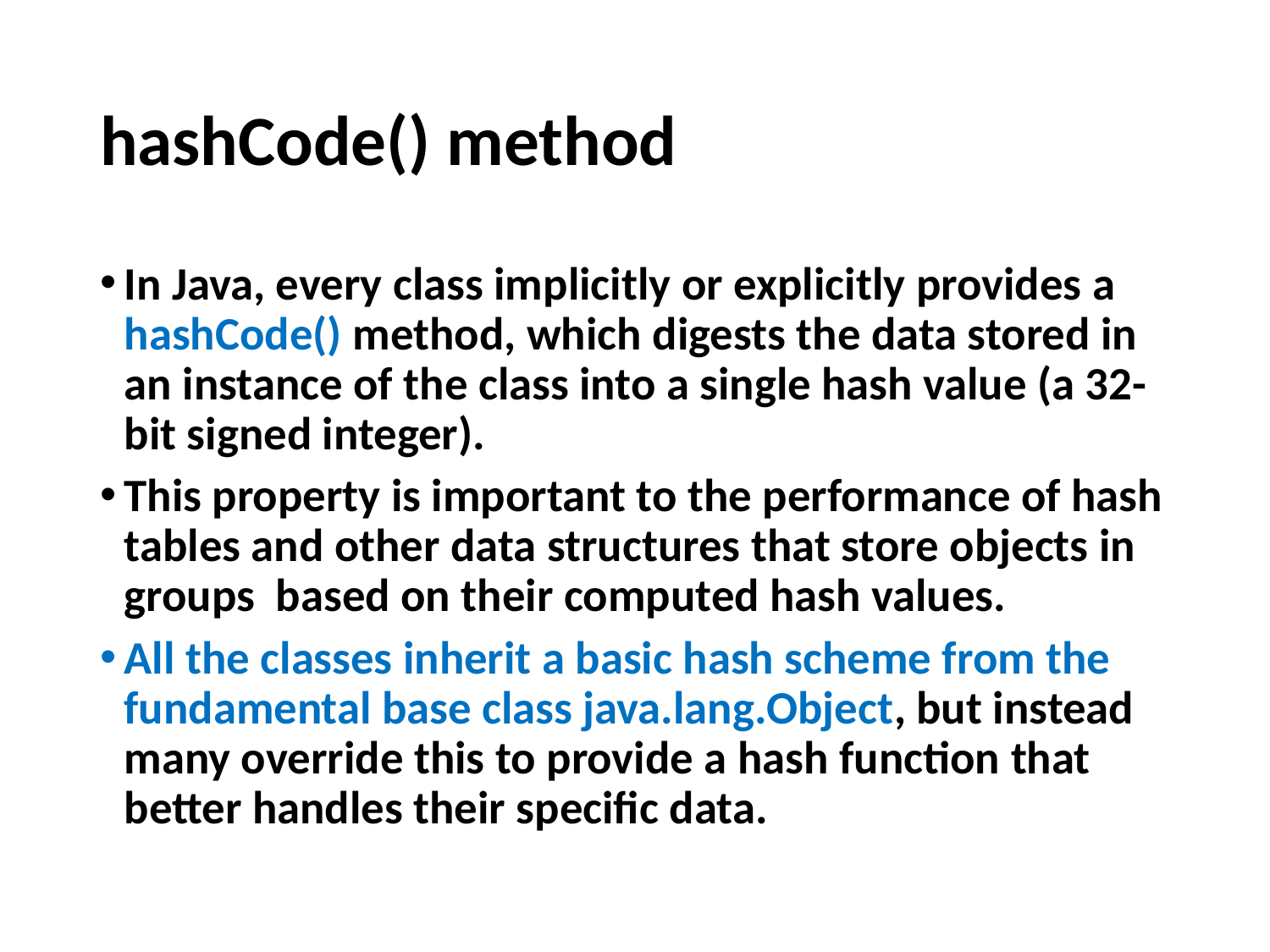

# hashCode() method
In Java, every class implicitly or explicitly provides a hashCode() method, which digests the data stored in an instance of the class into a single hash value (a 32-bit signed integer).
This property is important to the performance of hash tables and other data structures that store objects in groups  based on their computed hash values.
All the classes inherit a basic hash scheme from the fundamental base class java.lang.Object, but instead many override this to provide a hash function that better handles their specific data.